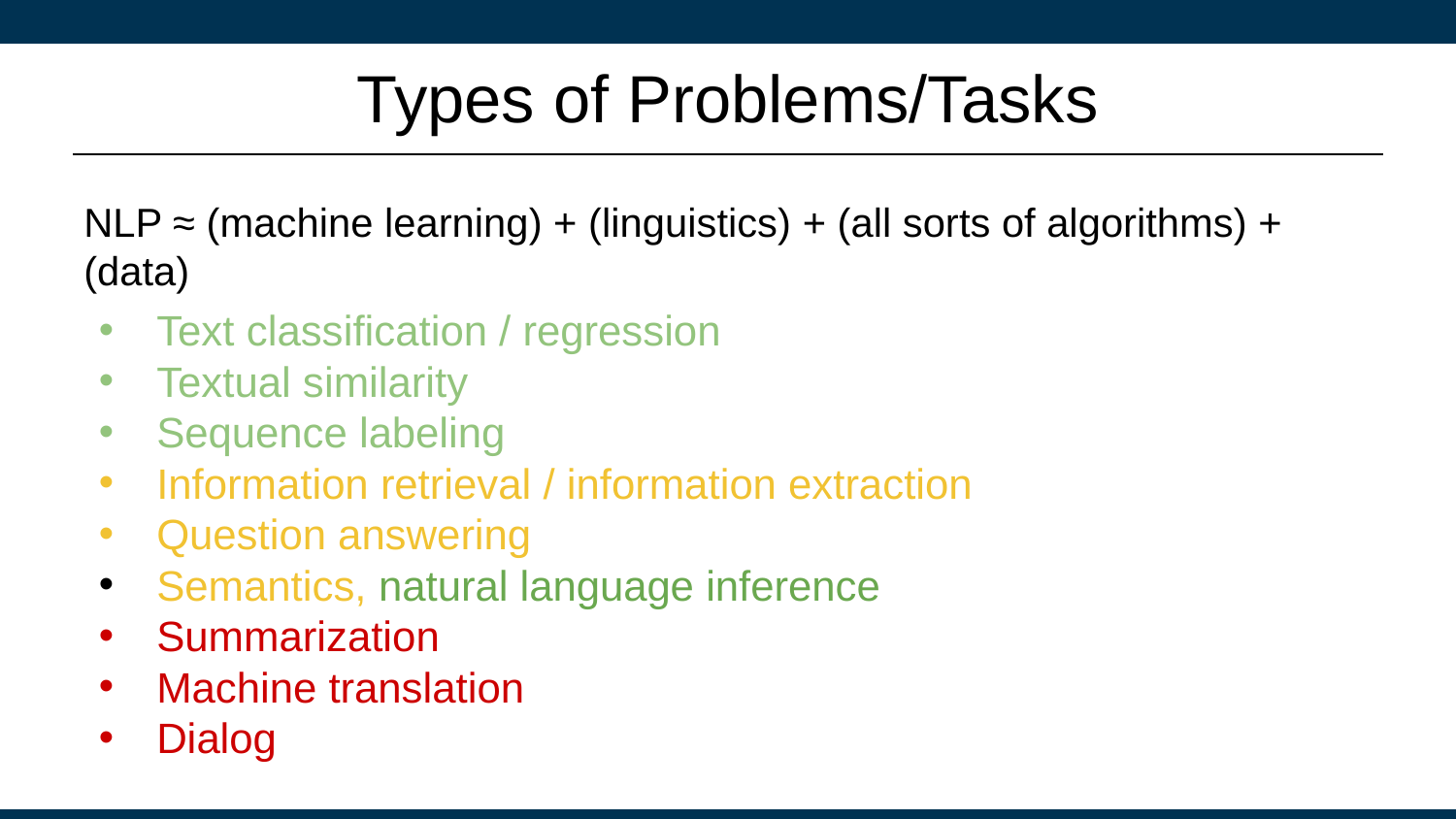

# Types of Problems/Tasks
NLP ≈ (machine learning) + (linguistics) + (all sorts of algorithms) + (data)
Text classification / regression
Textual similarity
Sequence labeling
Information retrieval / information extraction
Question answering
Semantics, natural language inference
Summarization
Machine translation
Dialog